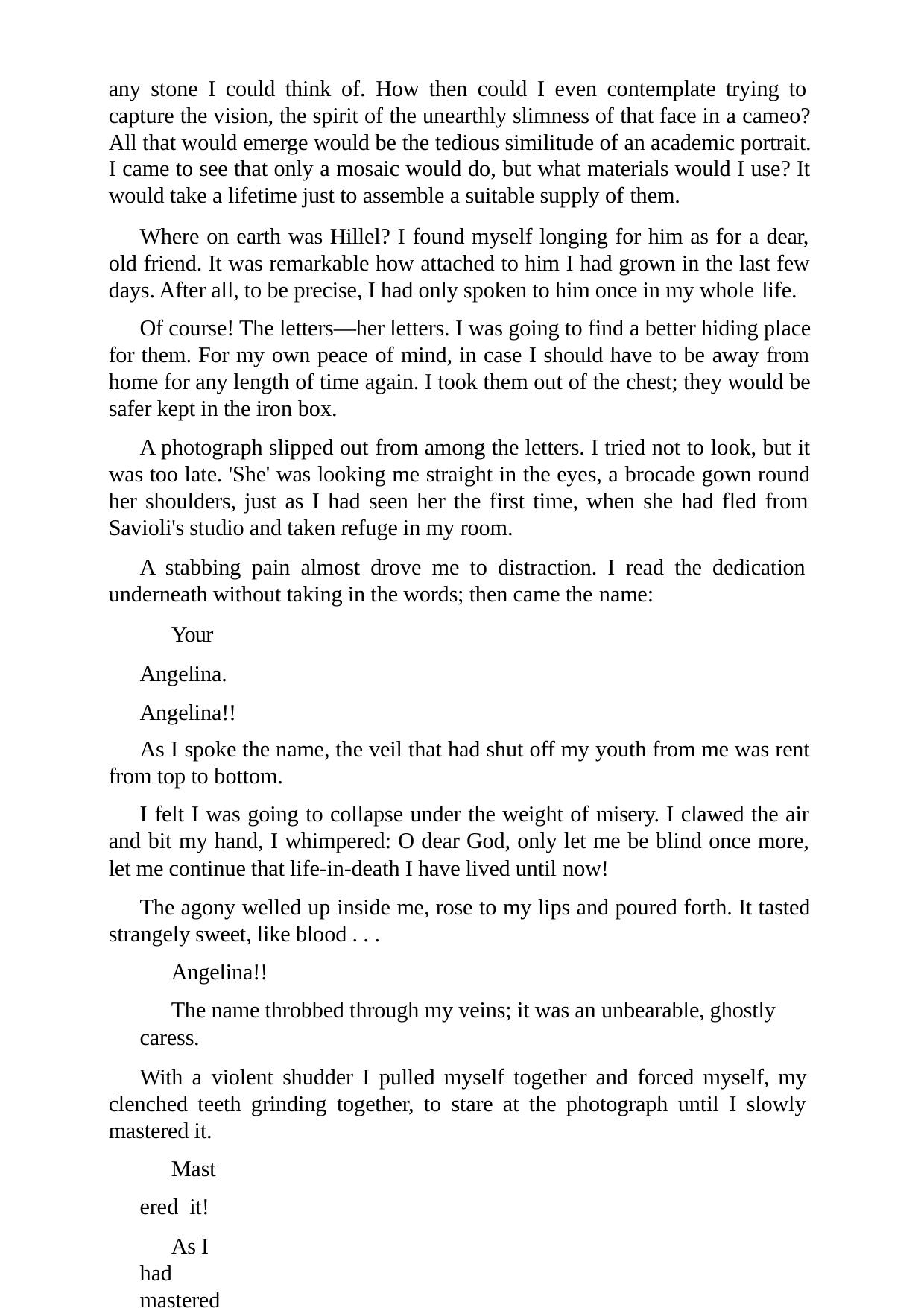

any stone I could think of. How then could I even contemplate trying to  capture the vision, the spirit of the unearthly slimness of that face in a cameo?  All that would emerge would be the tedious similitude of an academic portrait.  I came to see that only a mosaic would do, but what materials would I use? It  would take a lifetime just to assemble a suitable supply of them.
Where on earth was Hillel? I found myself longing for him as for a dear,  old friend. It was remarkable how attached to him I had grown in the last few  days. After all, to be precise, I had only spoken to him once in my whole life.
Of course! The letters—her letters. I was going to find a better hiding place  for them. For my own peace of mind, in case I should have to be away from  home for any length of time again. I took them out of the chest; they would be  safer kept in the iron box.
A photograph slipped out from among the letters. I tried not to look, but it  was too late. 'She' was looking me straight in the eyes, a brocade gown round  her shoulders, just as I had seen her the first time, when she had fled from  Savioli's studio and taken refuge in my room.
A stabbing pain almost drove me to distraction. I read the dedication  underneath without taking in the words; then came the name:
Your Angelina.  Angelina!!
As I spoke the name, the veil that had shut off my youth from me was rent  from top to bottom.
I felt I was going to collapse under the weight of misery. I clawed the air  and bit my hand, I whimpered: O dear God, only let me be blind once more,  let me continue that life-in-death I have lived until now!
The agony welled up inside me, rose to my lips and poured forth. It tasted  strangely sweet, like blood . . .
Angelina!!
The name throbbed through my veins; it was an unbearable, ghostly caress.
With a violent shudder I pulled myself together and forced myself, my  clenched teeth grinding together, to stare at the photograph until I slowly  mastered it.
Mastered  it!
As I had mastered the playing card during the night.